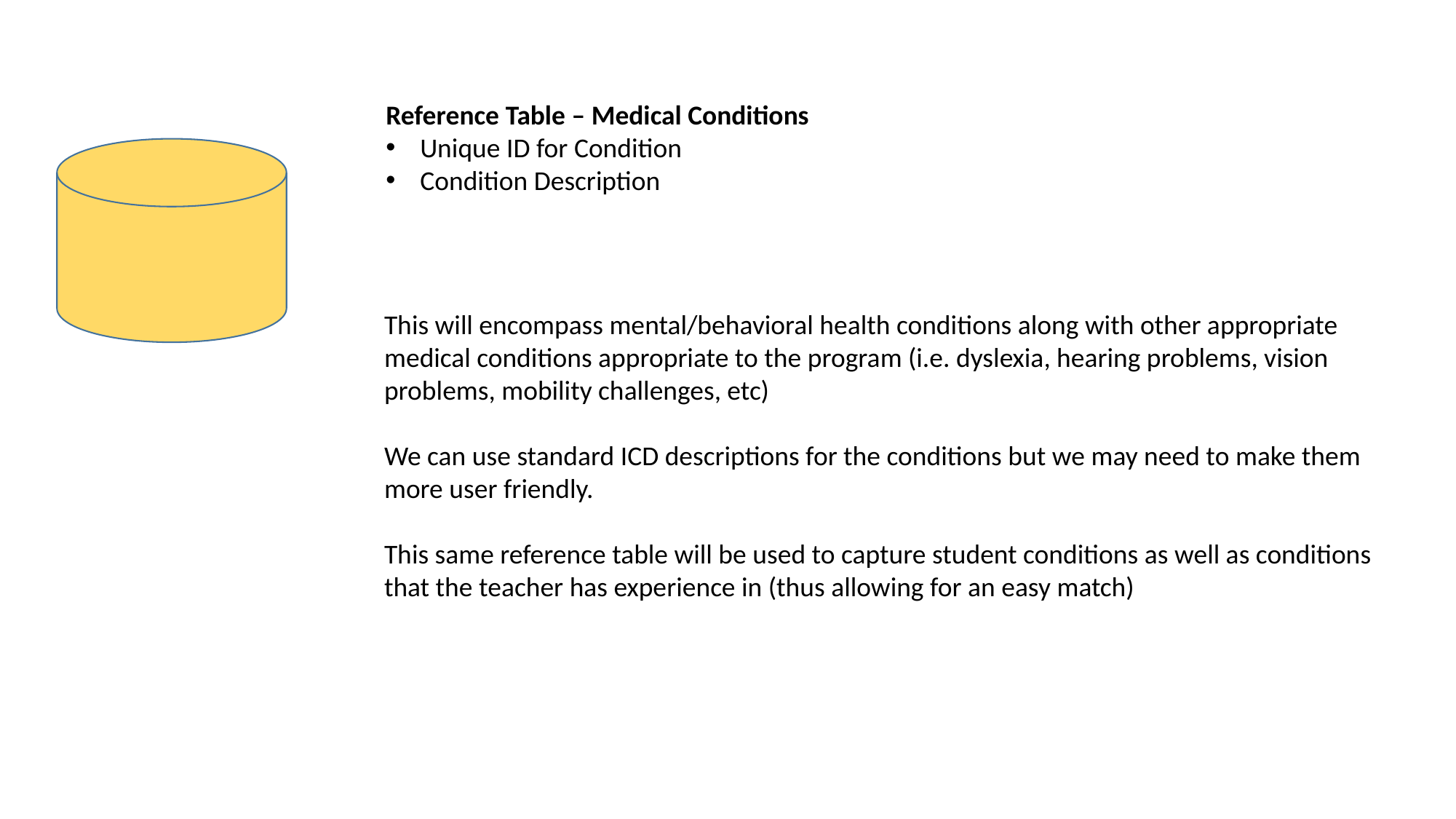

Reference Table – Medical Conditions
Unique ID for Condition
Condition Description

This will encompass mental/behavioral health conditions along with other appropriate medical conditions appropriate to the program (i.e. dyslexia, hearing problems, vision problems, mobility challenges, etc)

We can use standard ICD descriptions for the conditions but we may need to make them more user friendly.

This same reference table will be used to capture student conditions as well as conditions that the teacher has experience in (thus allowing for an easy match)